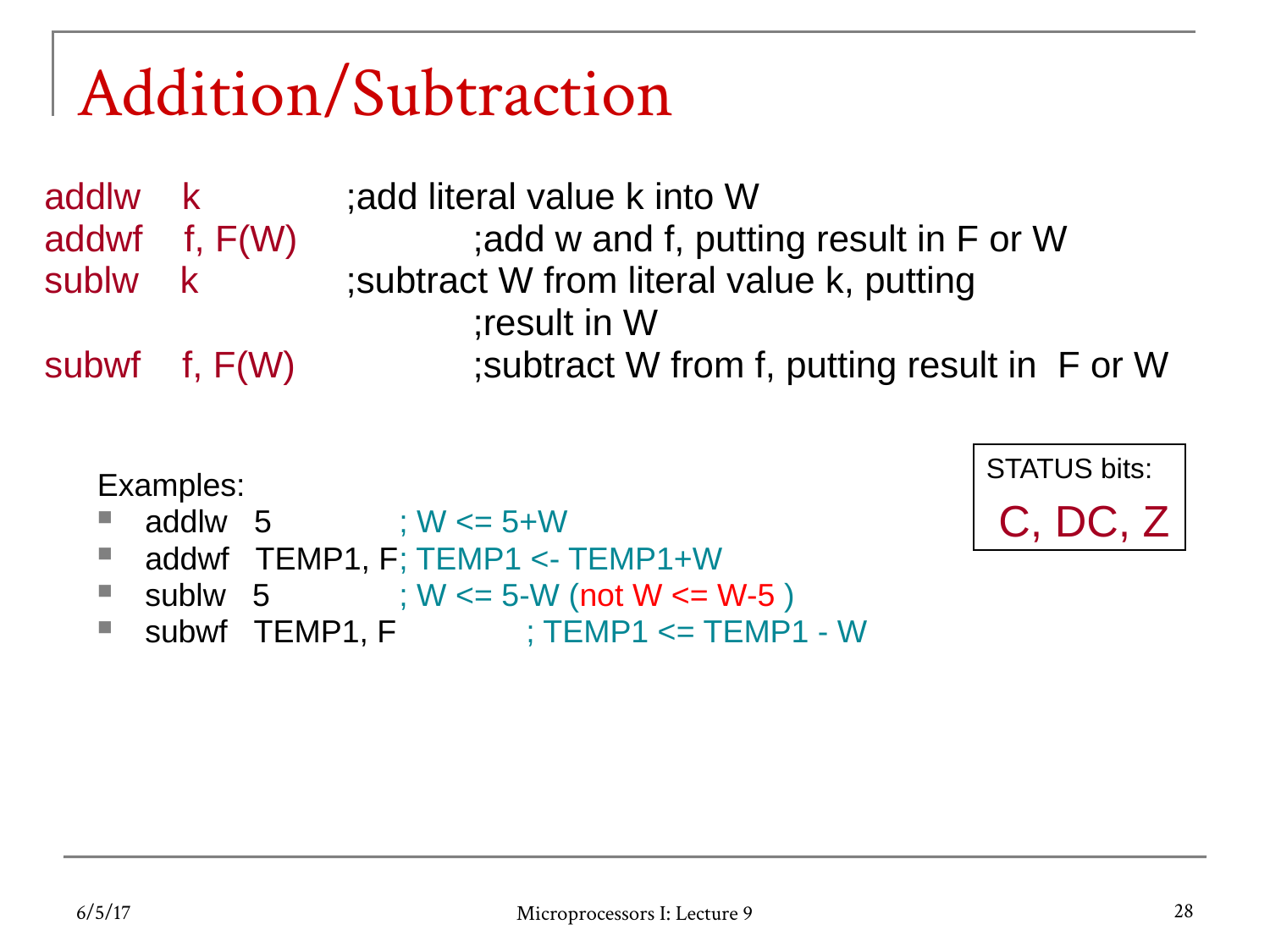

# Addition/Subtraction
addlw    k		;add literal value k into W
addwf    f, F(W)		;add w and f, putting result in F or W
sublw    k		;subtract W from literal value k, putting
				;result in W
subwf    f, F(W)		;subtract W from f, putting result in  F or W

STATUS bits:
 C, DC, Z
Examples:
addlw   5		; W <= 5+W
addwf   TEMP1, F	; TEMP1 <- TEMP1+W
sublw   5		; W <= 5-W (not W <= W-5 )
subwf   TEMP1, F 	; TEMP1 <= TEMP1 - W
6/5/17
28
Microprocessors I: Lecture 9